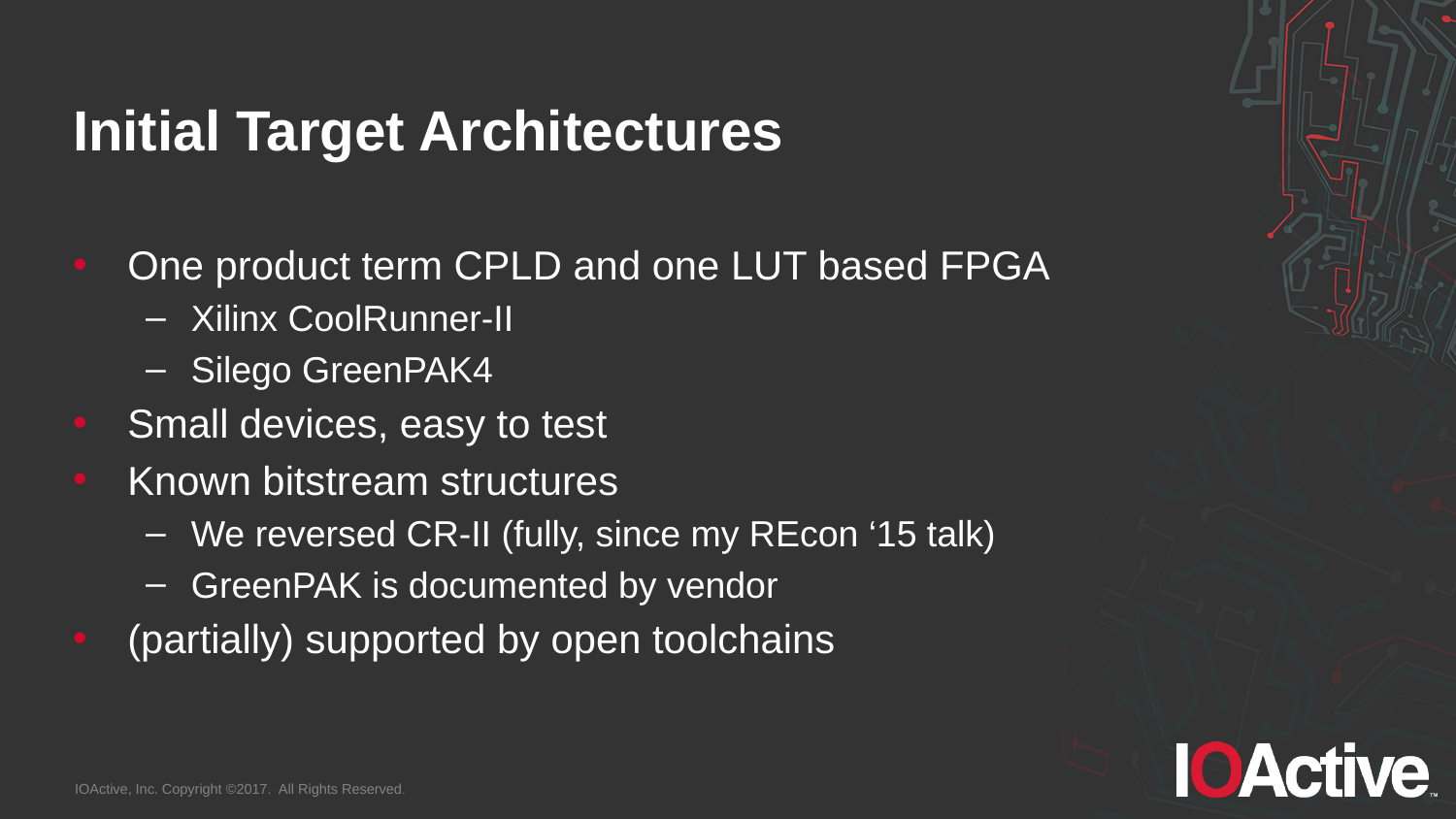

# Initial Target Architectures
One product term CPLD and one LUT based FPGA
Xilinx CoolRunner-II
Silego GreenPAK4
Small devices, easy to test
Known bitstream structures
We reversed CR-II (fully, since my REcon ‘15 talk)
GreenPAK is documented by vendor
(partially) supported by open toolchains